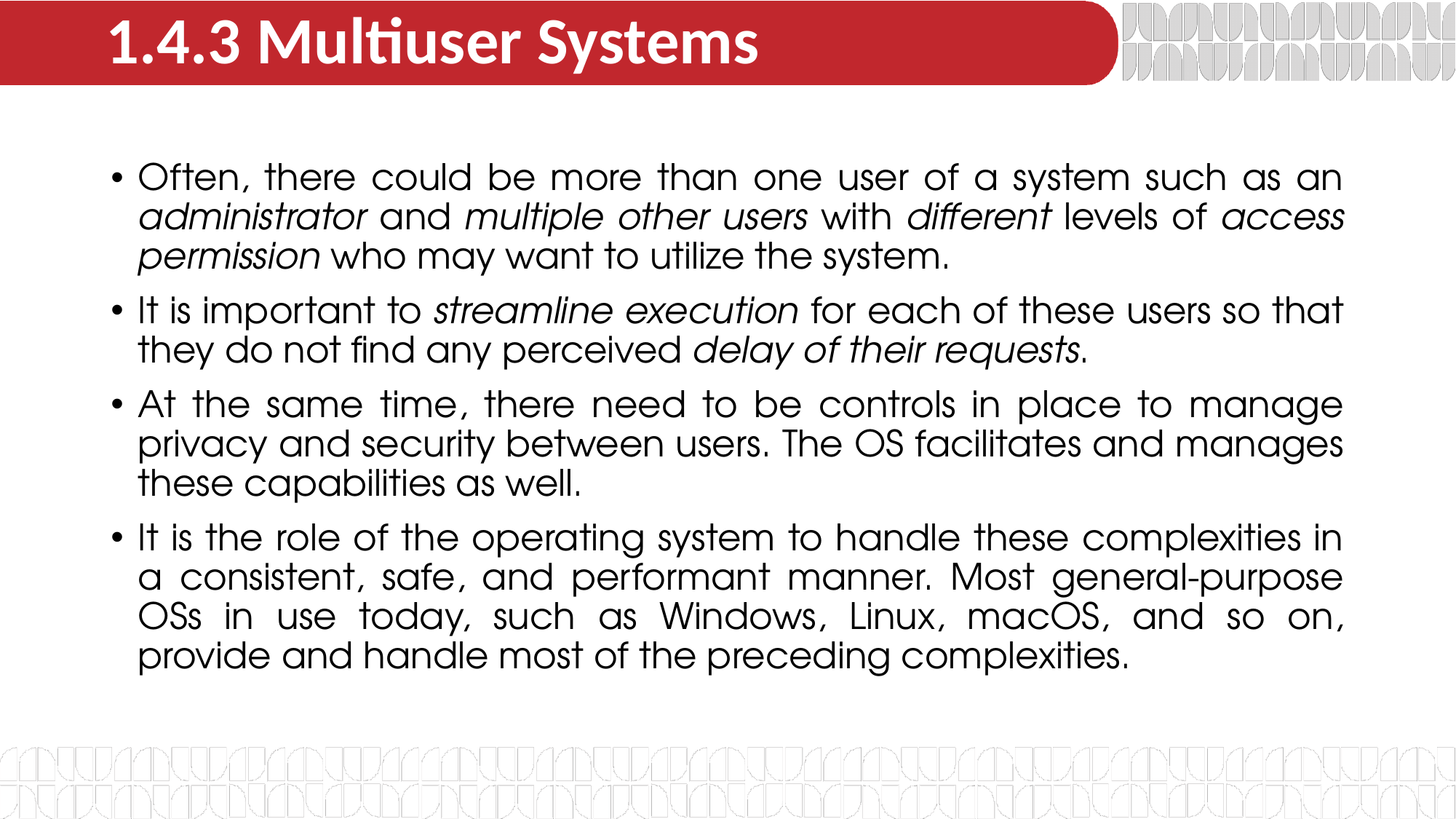

# 1.4.3 Multiuser Systems
Often, there could be more than one user of a system such as an administrator and multiple other users with different levels of access permission who may want to utilize the system.
It is important to streamline execution for each of these users so that they do not find any perceived delay of their requests.
At the same time, there need to be controls in place to manage privacy and security between users. The OS facilitates and manages these capabilities as well.
It is the role of the operating system to handle these complexities in a consistent, safe, and performant manner. Most general-purpose OSs in use today, such as Windows, Linux, macOS, and so on, provide and handle most of the preceding complexities.